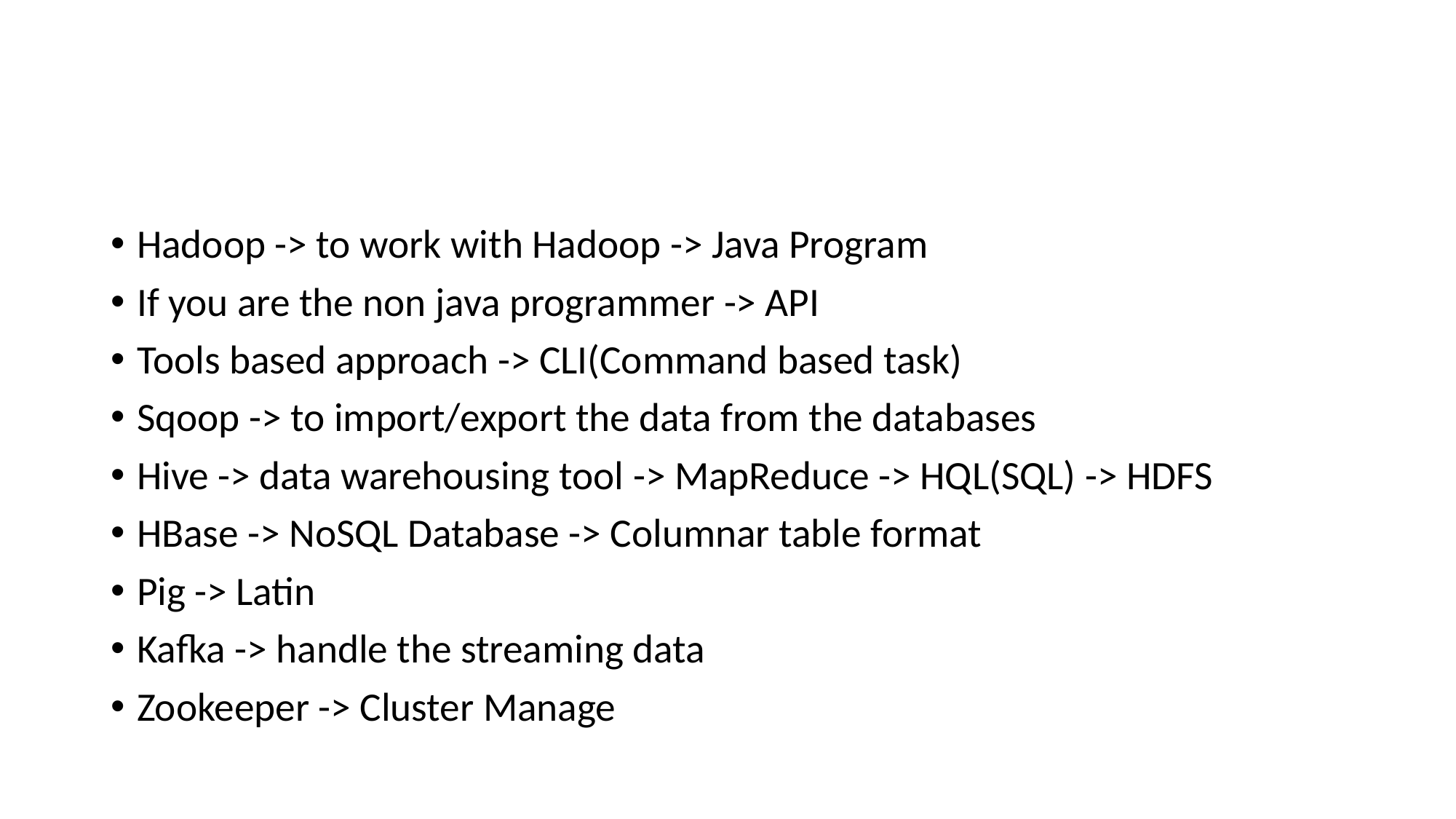

#
Hadoop -> to work with Hadoop -> Java Program
If you are the non java programmer -> API
Tools based approach -> CLI(Command based task)
Sqoop -> to import/export the data from the databases
Hive -> data warehousing tool -> MapReduce -> HQL(SQL) -> HDFS
HBase -> NoSQL Database -> Columnar table format
Pig -> Latin
Kafka -> handle the streaming data
Zookeeper -> Cluster Manage